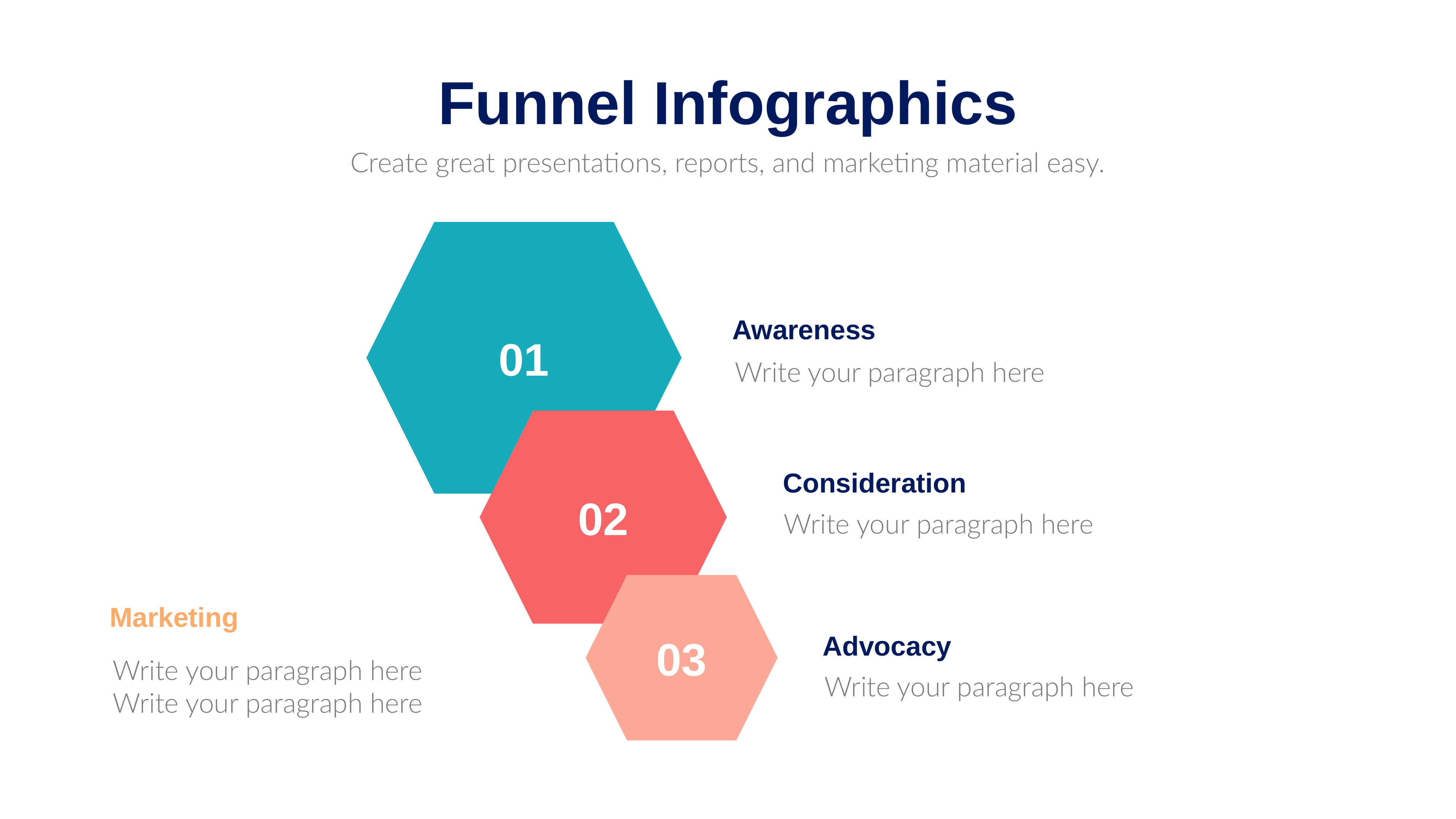

Funnel Infographics
Create great presentations, reports, and marketing material easy.
01
Awareness
Write your paragraph here
02
Consideration
Write your paragraph here
03
Marketing
Advocacy
Write your paragraph here
Write your paragraph here
Write your paragraph here